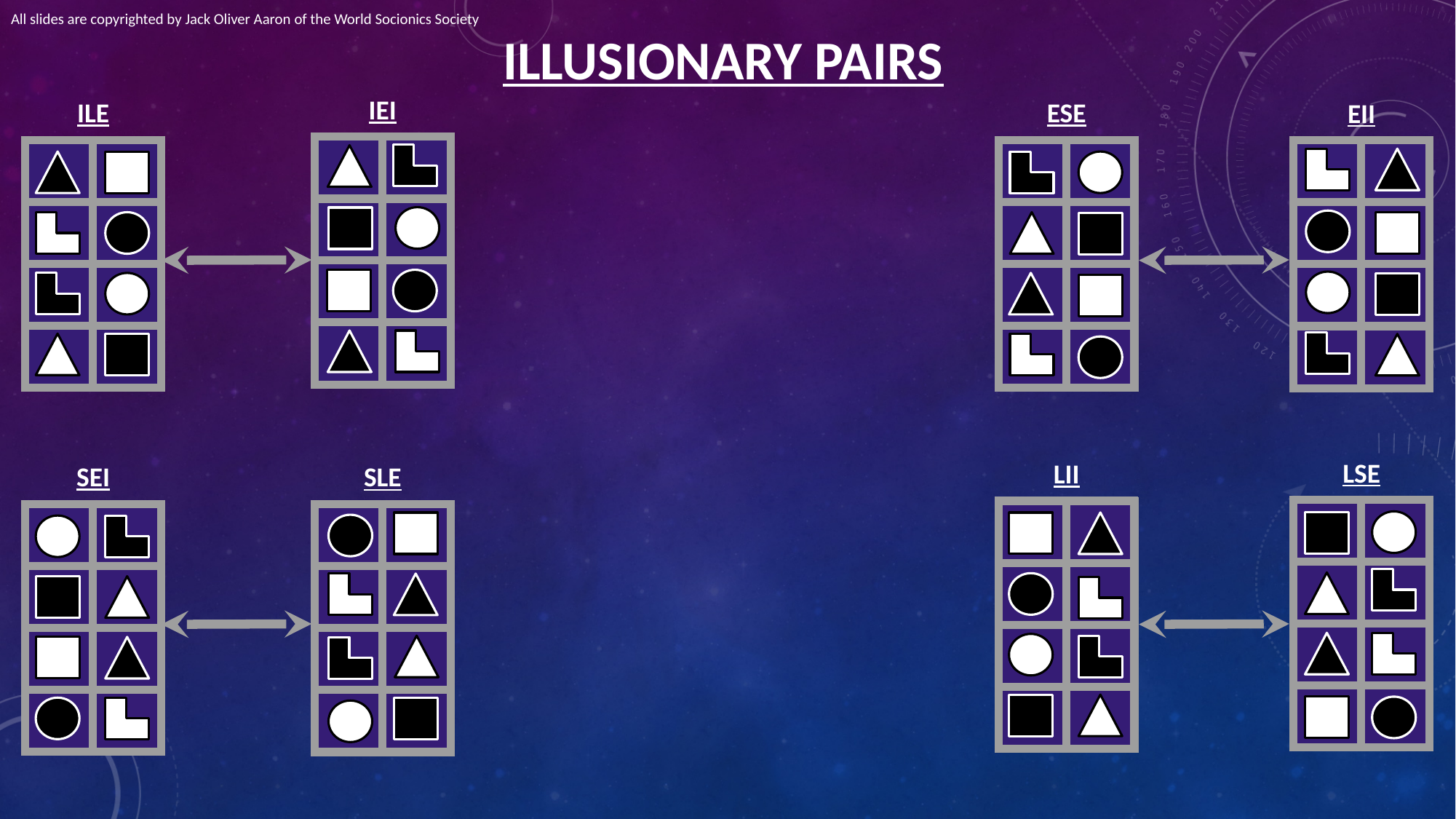

All slides are copyrighted by Jack Oliver Aaron of the World Socionics Society
# ILLUSIONARY PAIRS
IEI
ILE
ESE
EII
|  |  |
| --- | --- |
|  |  |
|  |  |
|  |  |
|  |  |
| --- | --- |
|  |  |
|  |  |
|  |  |
|  |  |
| --- | --- |
|  |  |
|  |  |
|  |  |
|  |  |
| --- | --- |
|  |  |
|  |  |
|  |  |

LSE
LII
SEI
SLE
|  |  |
| --- | --- |
|  |  |
|  |  |
|  |  |
|  |  |
| --- | --- |
|  |  |
|  |  |
|  |  |
|  |  |
| --- | --- |
|  |  |
|  |  |
|  |  |
|  |  |
| --- | --- |
|  |  |
|  |  |
|  |  |